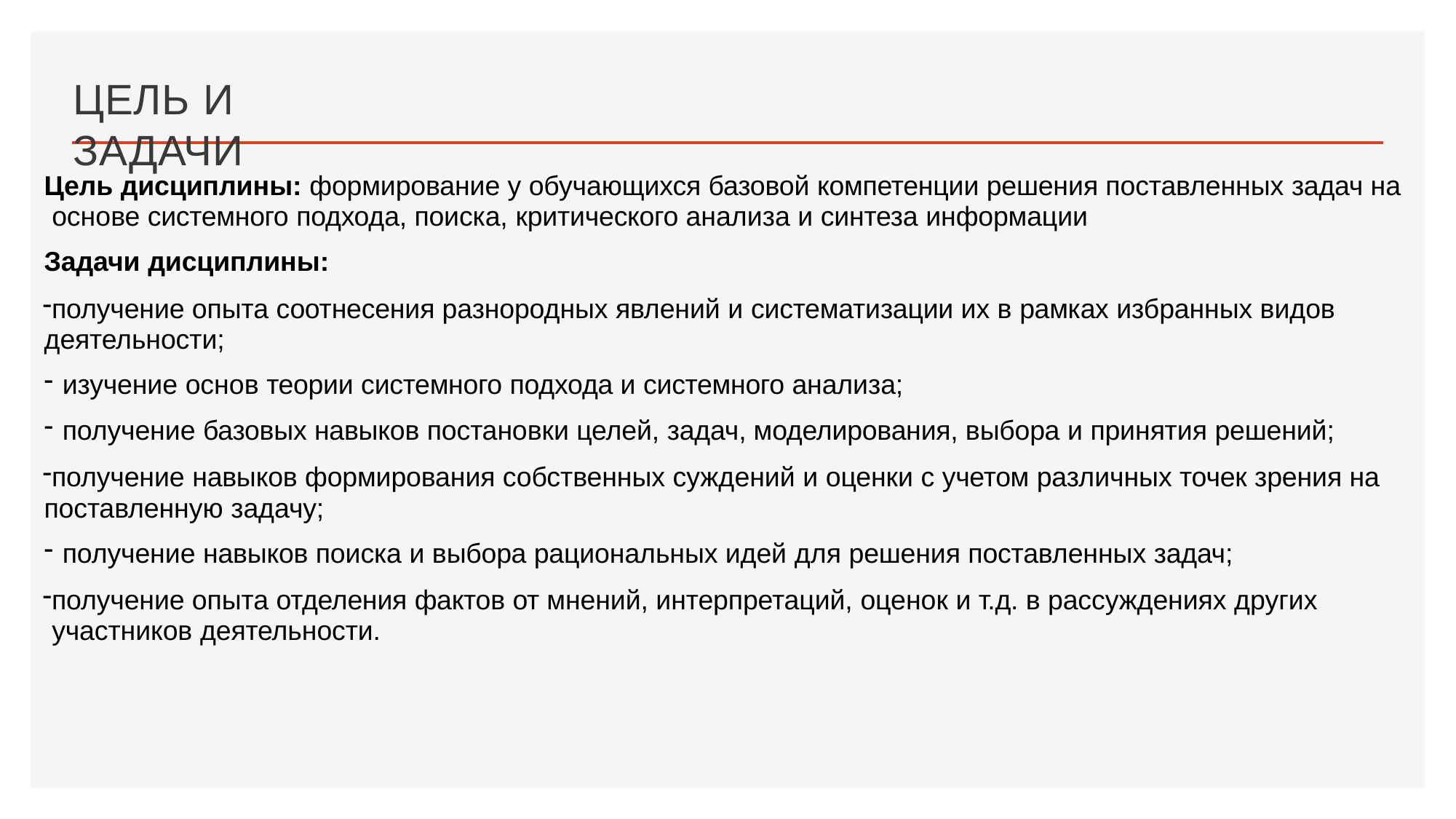

# ЦЕЛЬ И ЗАДАЧИ
Цель дисциплины: формирование у обучающихся базовой компетенции решения поставленных задач на  основе системного подхода, поиска, критического анализа и синтеза информации
Задачи дисциплины:
получение опыта соотнесения разнородных явлений и систематизации их в рамках избранных видов  деятельности;
изучение основ теории системного подхода и системного анализа;
получение базовых навыков постановки целей, задач, моделирования, выбора и принятия решений;
получение навыков формирования собственных суждений и оценки с учетом различных точек зрения на  поставленную задачу;
получение навыков поиска и выбора рациональных идей для решения поставленных задач;
получение опыта отделения фактов от мнений, интерпретаций, оценок и т.д. в рассуждениях других  участников деятельности.